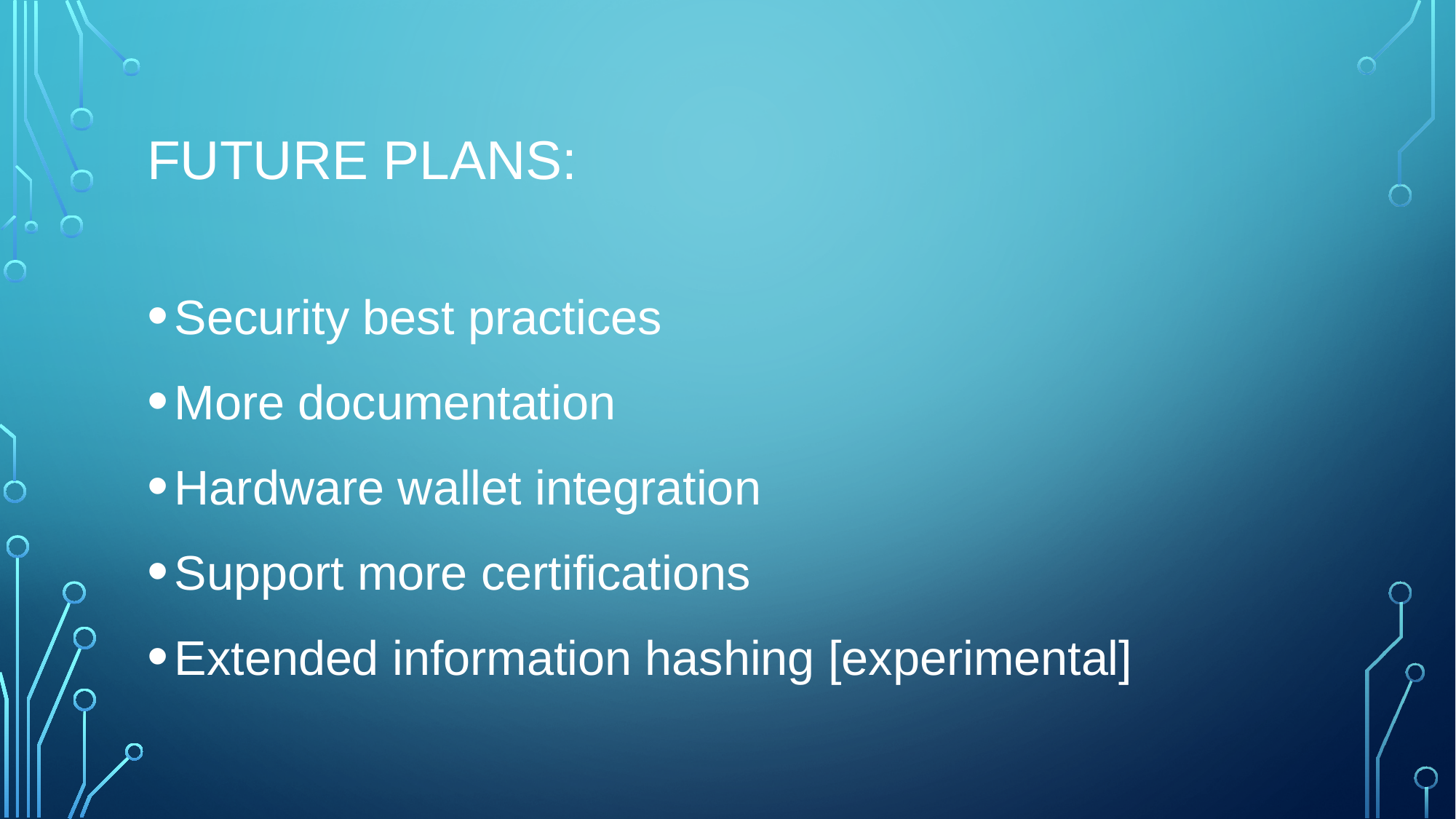

# Future plans:
Security best practices
More documentation
Hardware wallet integration
Support more certifications
Extended information hashing [experimental]